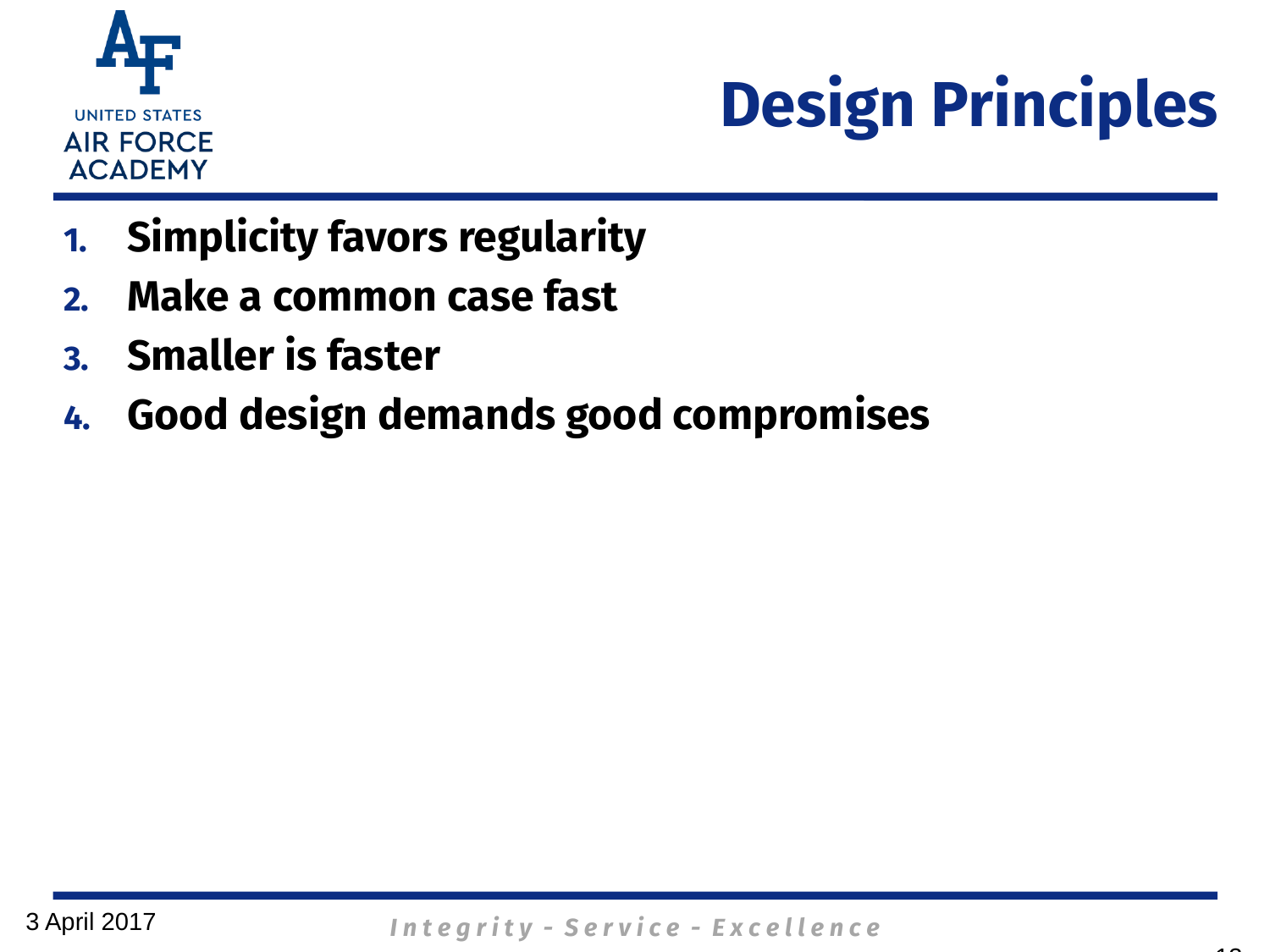

# Design Principles
Simplicity favors regularity
Make a common case fast
Smaller is faster
Good design demands good compromises

3 April 2017

13